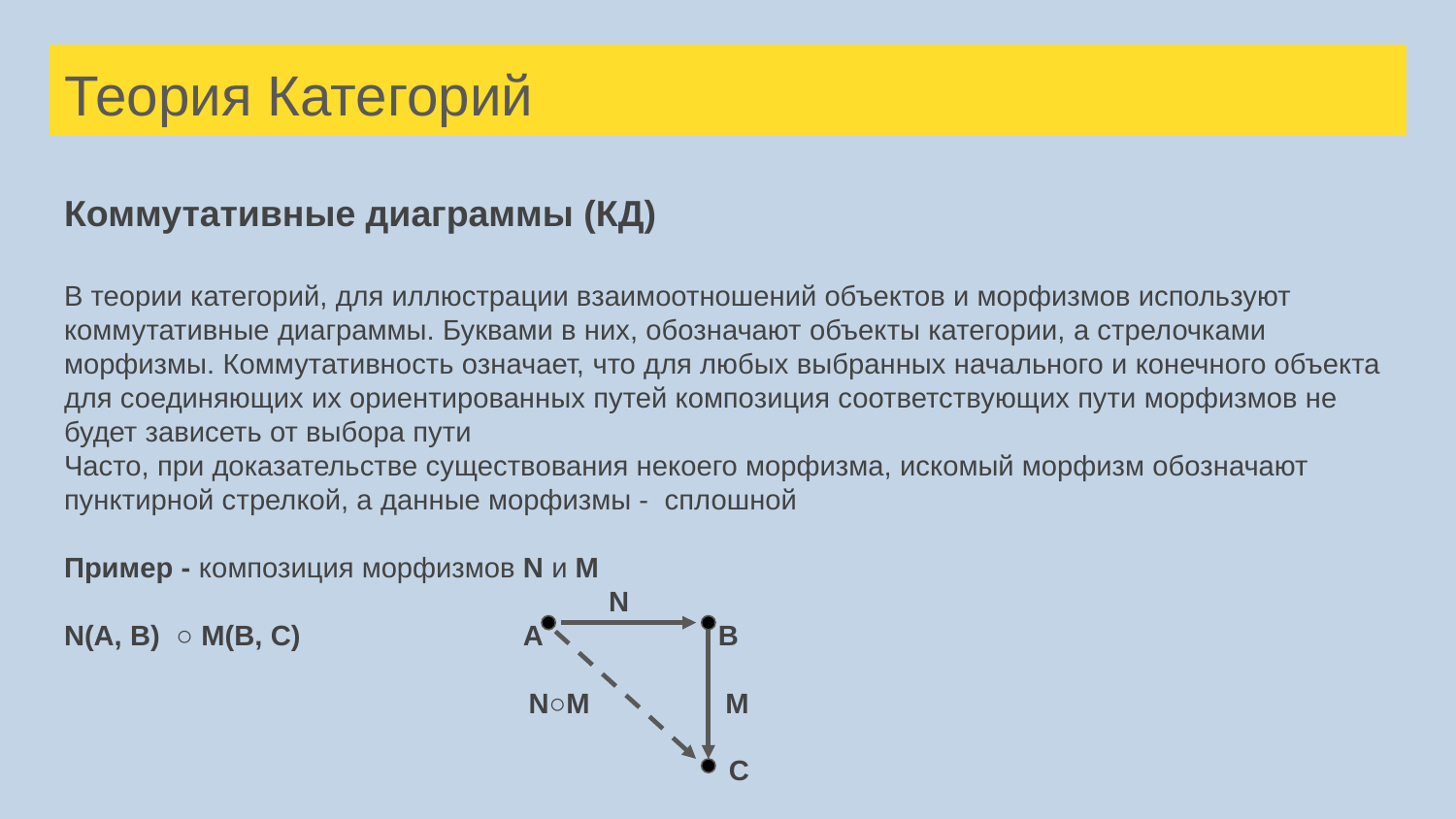

# Теория Категорий
Коммутативные диаграммы (КД)

В теории категорий, для иллюстрации взаимоотношений объектов и морфизмов используют коммутативные диаграммы. Буквами в них, обозначают объекты категории, а стрелочками морфизмы. Коммутативность означает, что для любых выбранных начального и конечного объекта для соединяющих их ориентированных путей композиция соответствующих пути морфизмов не будет зависеть от выбора пути
Часто, при доказательстве существования некоего морфизма, искомый морфизм обозначают пунктирной стрелкой, а данные морфизмы -  сплошной

Пример - композиция морфизмов N и M
                                                                    N
N(A, B)  ○ M(B, C)                            A                      B

                                                          N○M                 M

                                                                                   C